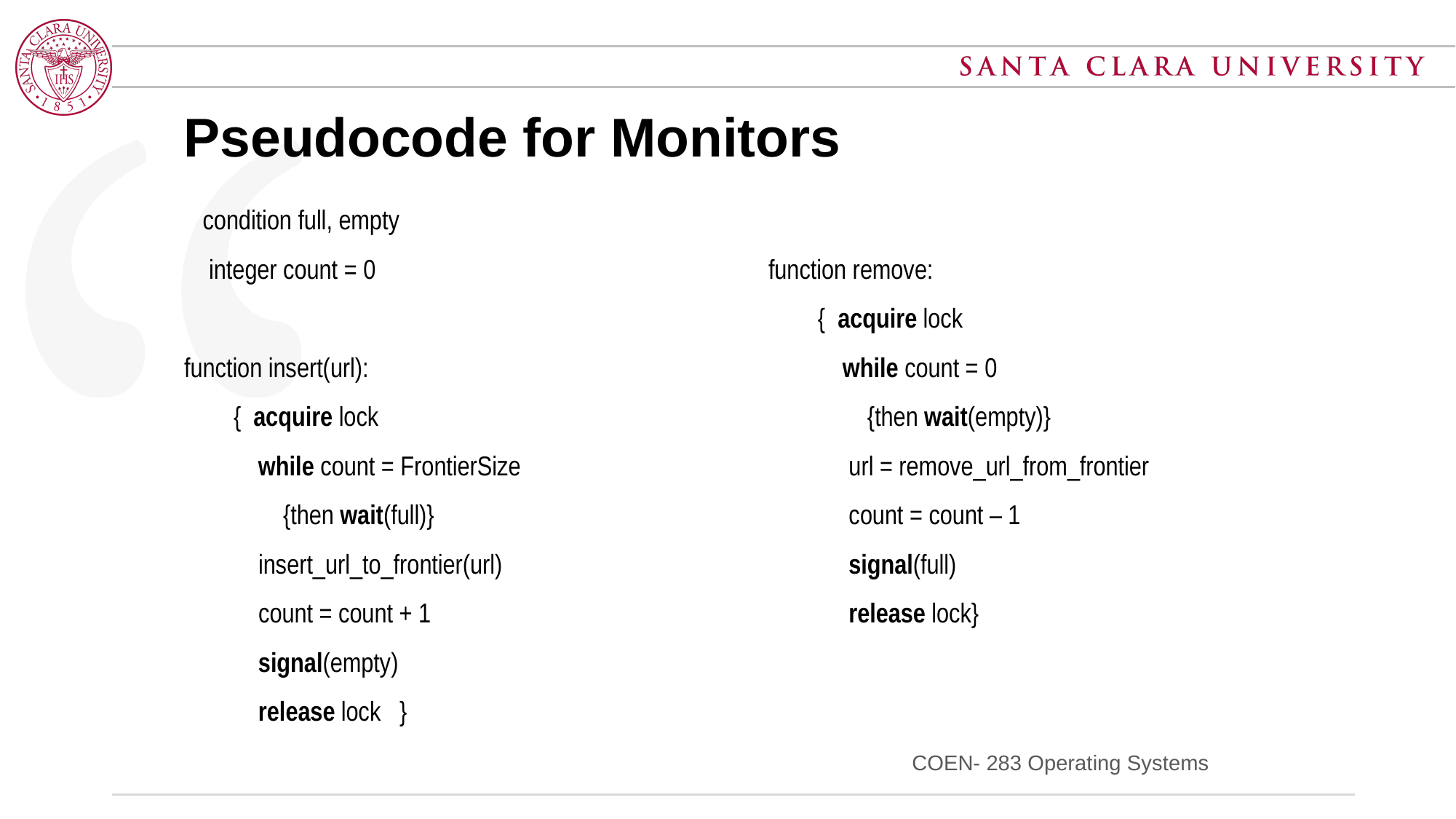

Pseudocode for Monitors
# condition full, empty integer count = 0 function insert(url): {  acquire lock while count = FrontierSize {then wait(full)} insert_url_to_frontier(url) count = count + 1 signal(empty) release lock   } function remove: {  acquire lock while count = 0 {then wait(empty)} url = remove_url_from_frontier count = count – 1 signal(full) release lock}
COEN- 283 Operating Systems